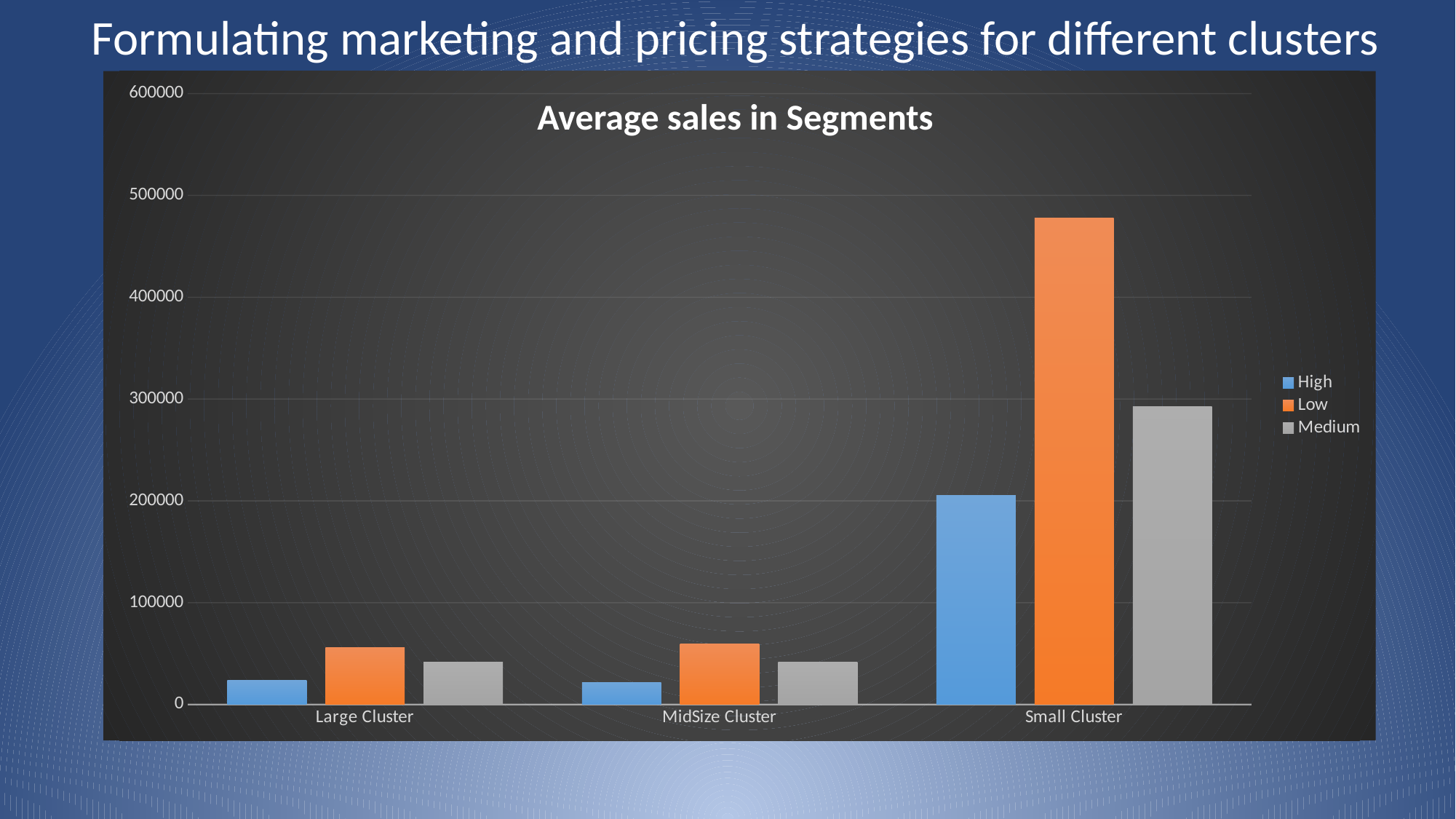

# Formulating marketing and pricing strategies for different clusters

### Chart

| Category | High | Low | Medium |
|---|---|---|---|
| Large Cluster | 23756.81414665262 | 55640.0901658008 | 41444.05182942936 |
| MidSize Cluster | 21731.454187281273 | 59704.95083656074 | 41313.55776501223 |
| Small Cluster | 205162.00772727272 | 477745.7425258714 | 292738.1968098155 |
Average sales in Segments